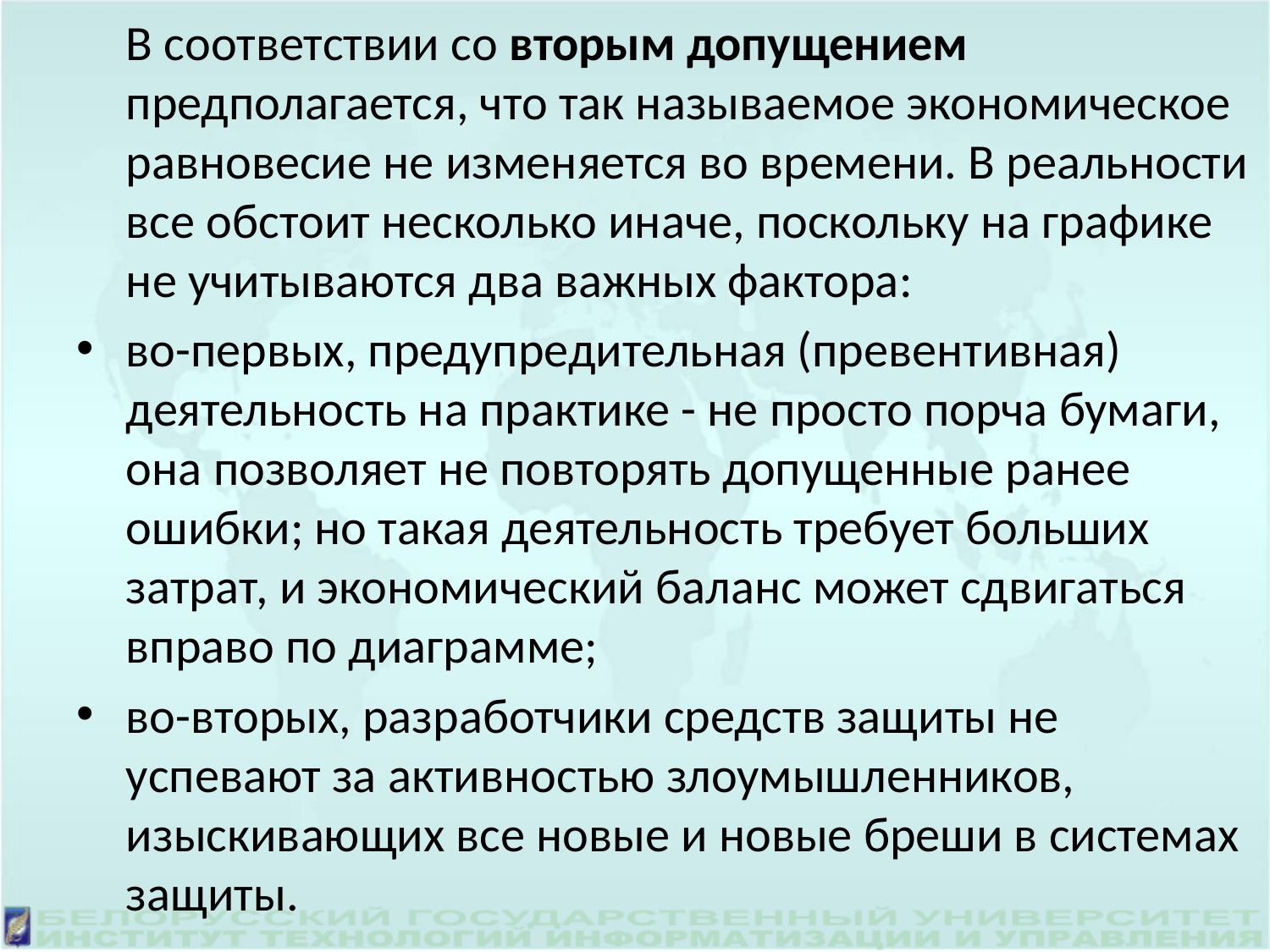

В соответствии со вторым допущением предполагается, что так называемое экономическое равновесие не изменяется во времени. В реальности все обстоит несколько иначе, поскольку на графике не учитываются два важных фактора:
во-первых, предупредительная (превентивная) деятельность на практике - не просто порча бумаги, она позволяет не повторять допущенные ранее ошибки; но такая деятельность требует больших затрат, и экономический баланс может сдвигаться вправо по диаграмме;
во-вторых, разработчики средств защиты не успевают за активностью злоумышленников, изыскивающих все новые и новые бреши в системах защиты.